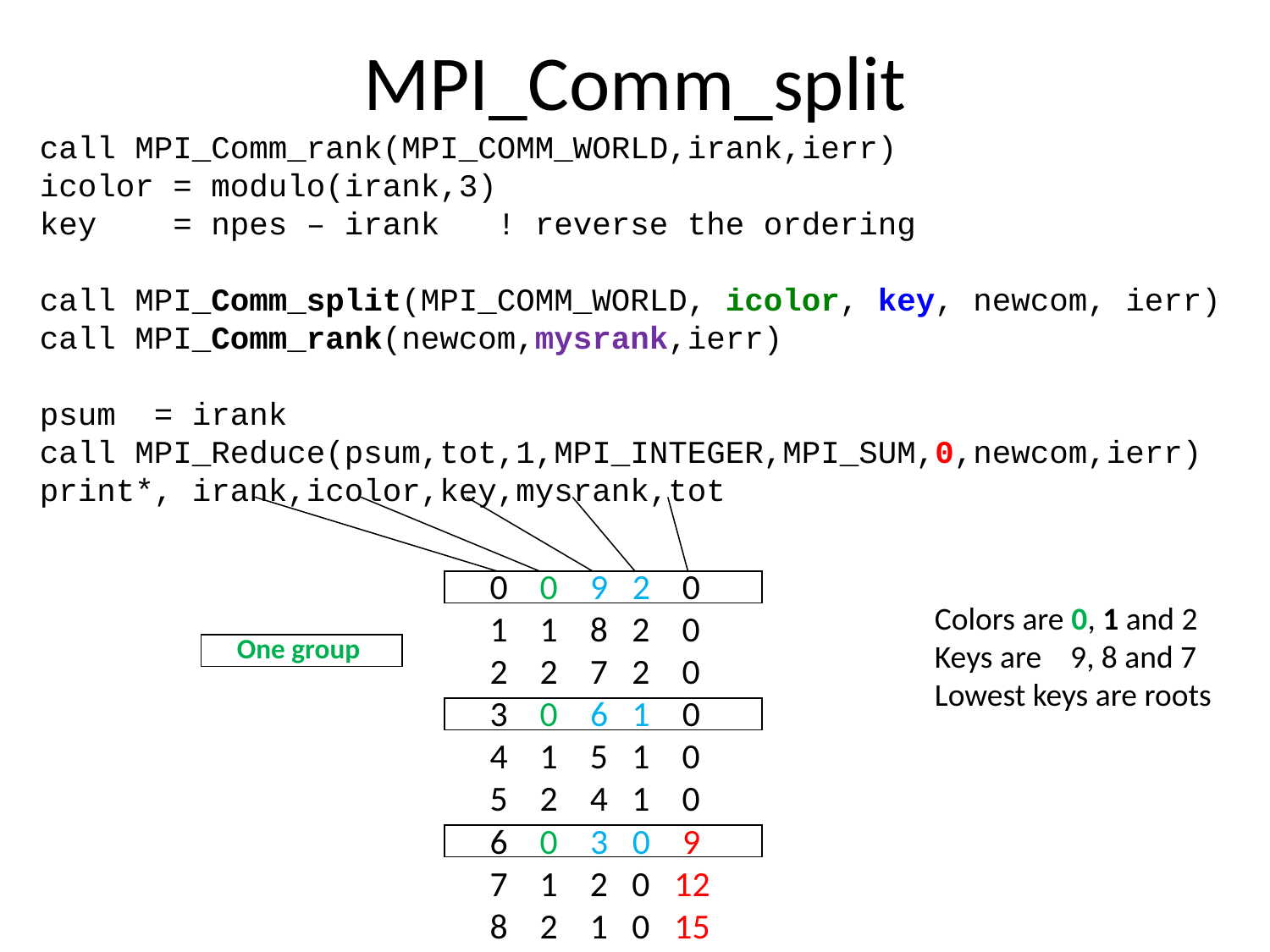

# MPI_Comm_split
call MPI_Comm_rank(MPI_COMM_WORLD,irank,ierr)
icolor = modulo(irank,3)
key    = npes – irank   ! reverse the ordering

call MPI_Comm_split(MPI_COMM_WORLD, icolor, key, newcom, ierr)
call MPI_Comm_rank(newcom,mysrank,ierr)

psum  = irank
call MPI_Reduce(psum,tot,1,MPI_INTEGER,MPI_SUM,0,newcom,ierr)
print*, irank,icolor,key,mysrank,tot

    0    0    9   2    0
    1    1    8   2    0
    2    2    7   2    0
    3    0    6   1    0
    4    1    5   1    0
    5    2    4   1    0
    6    0    3   0    9
    7    1    2   0   12
    8    2    1   0   15

Colors are 0, 1 and 2
Keys are    9, 8 and 7
Lowest keys are roots
One group

28